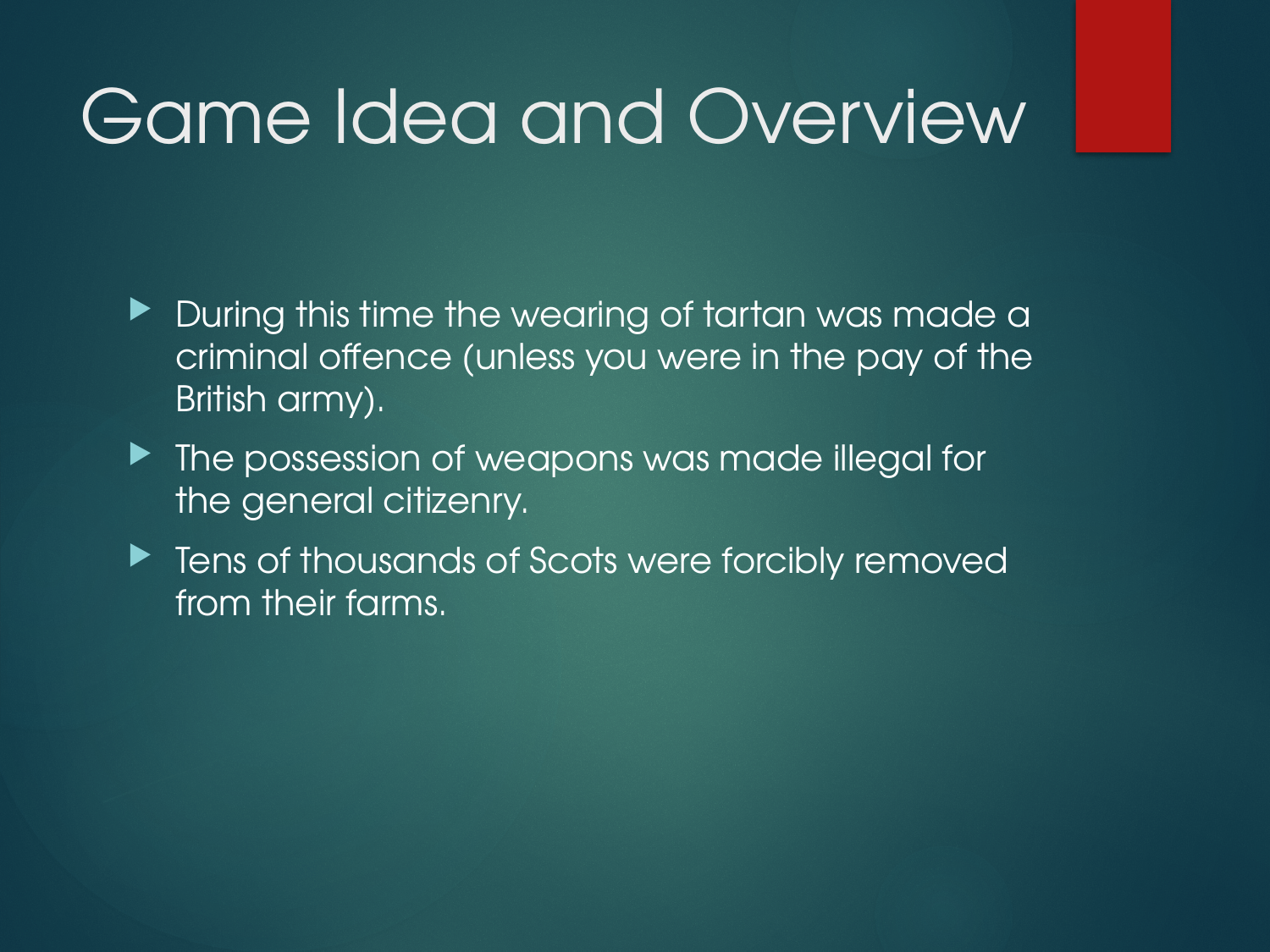

# Game Idea and Overview
During this time the wearing of tartan was made a criminal offence (unless you were in the pay of the British army).
The possession of weapons was made illegal for the general citizenry.
Tens of thousands of Scots were forcibly removed from their farms.